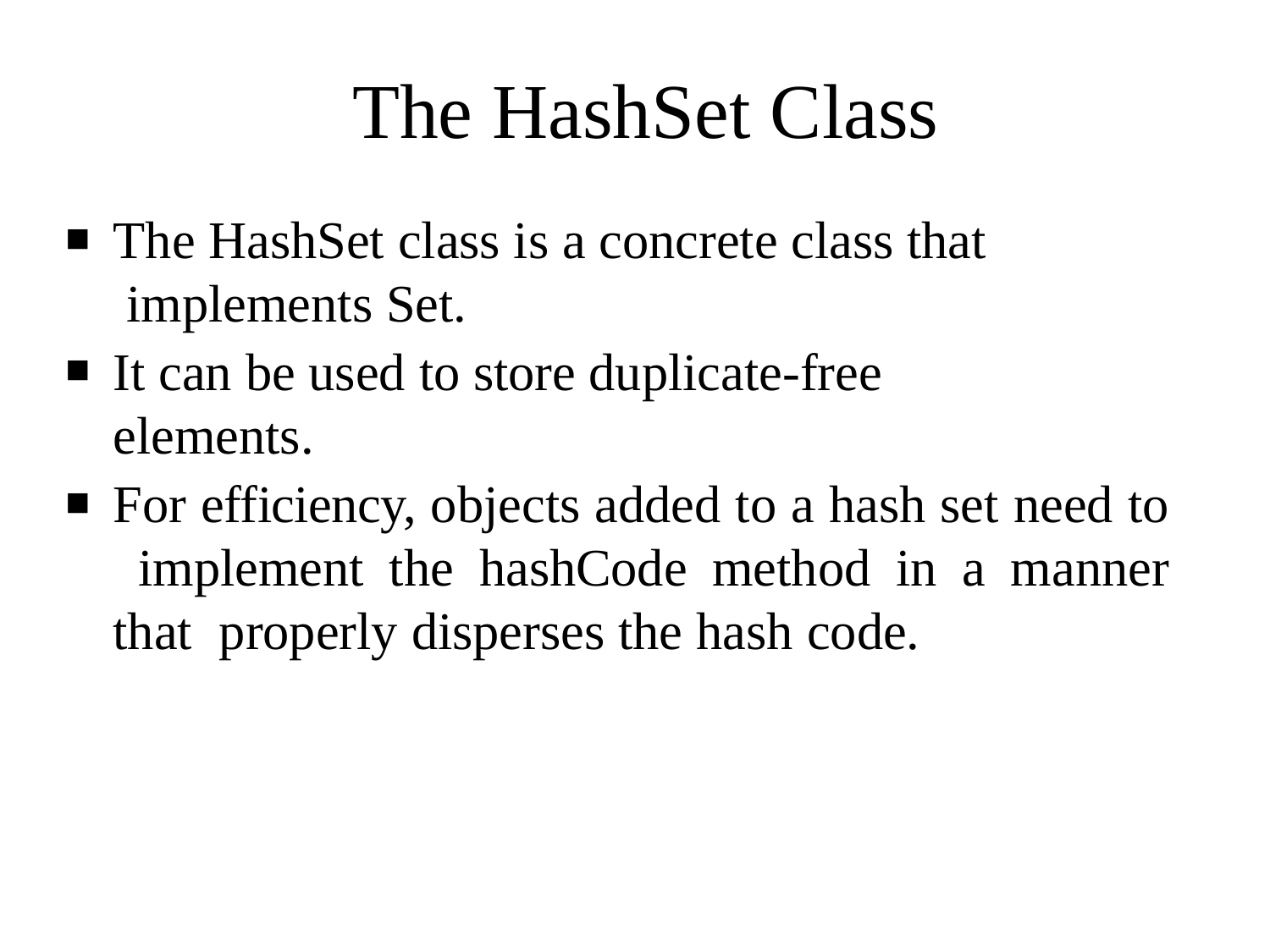

# The HashSet Class
The HashSet class is a concrete class that  implements Set.
It can be used to store duplicate-free elements.
For efficiency, objects added to a hash set need to  implement the hashCode method in a manner that  properly disperses the hash code.